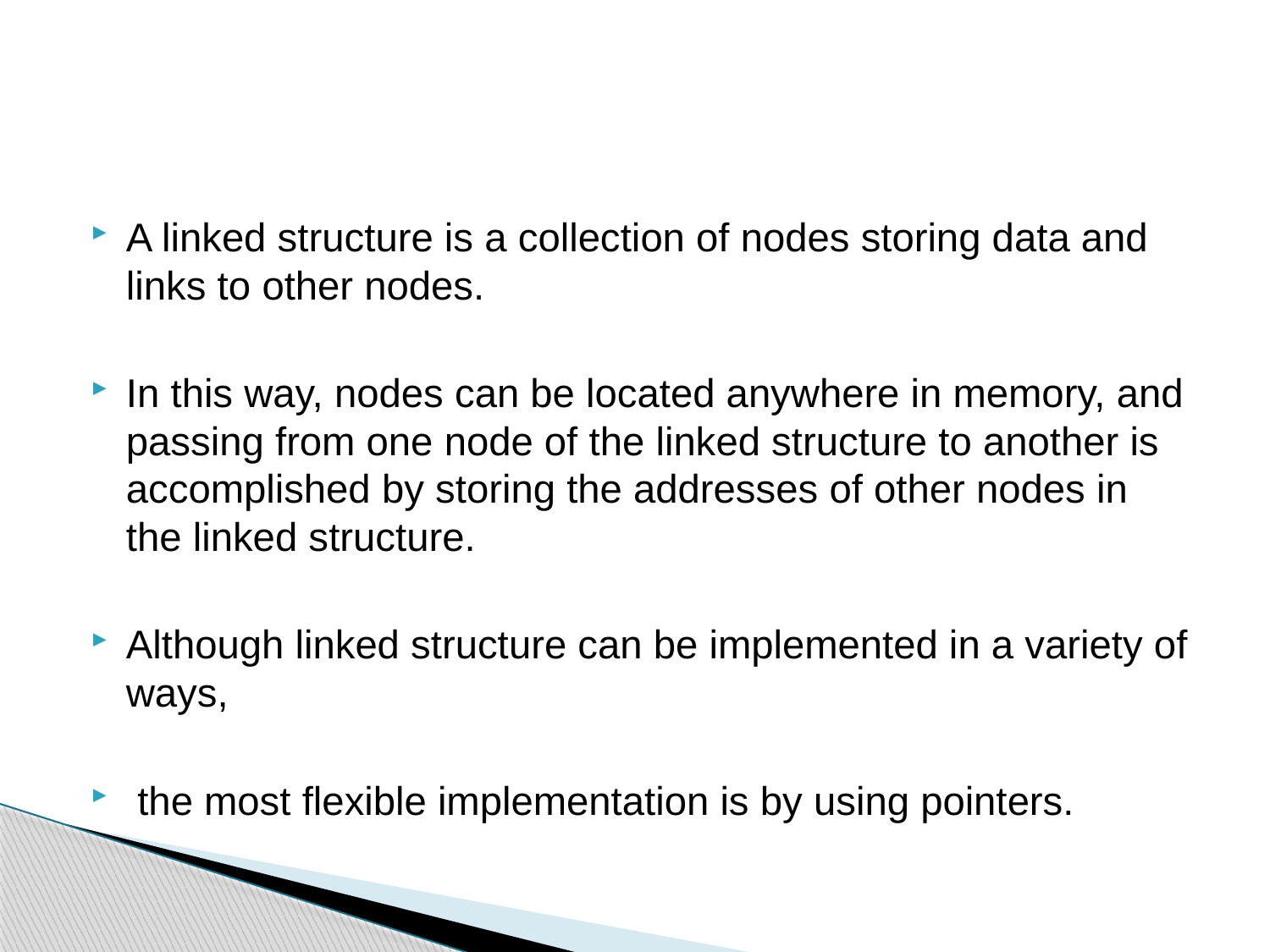

#
A linked structure is a collection of nodes storing data and links to other nodes.

In this way, nodes can be located anywhere in memory, and passing from one node of the linked structure to another is accomplished by storing the addresses of other nodes in the linked structure.

Although linked structure can be implemented in a variety of ways,

 the most flexible implementation is by using pointers.